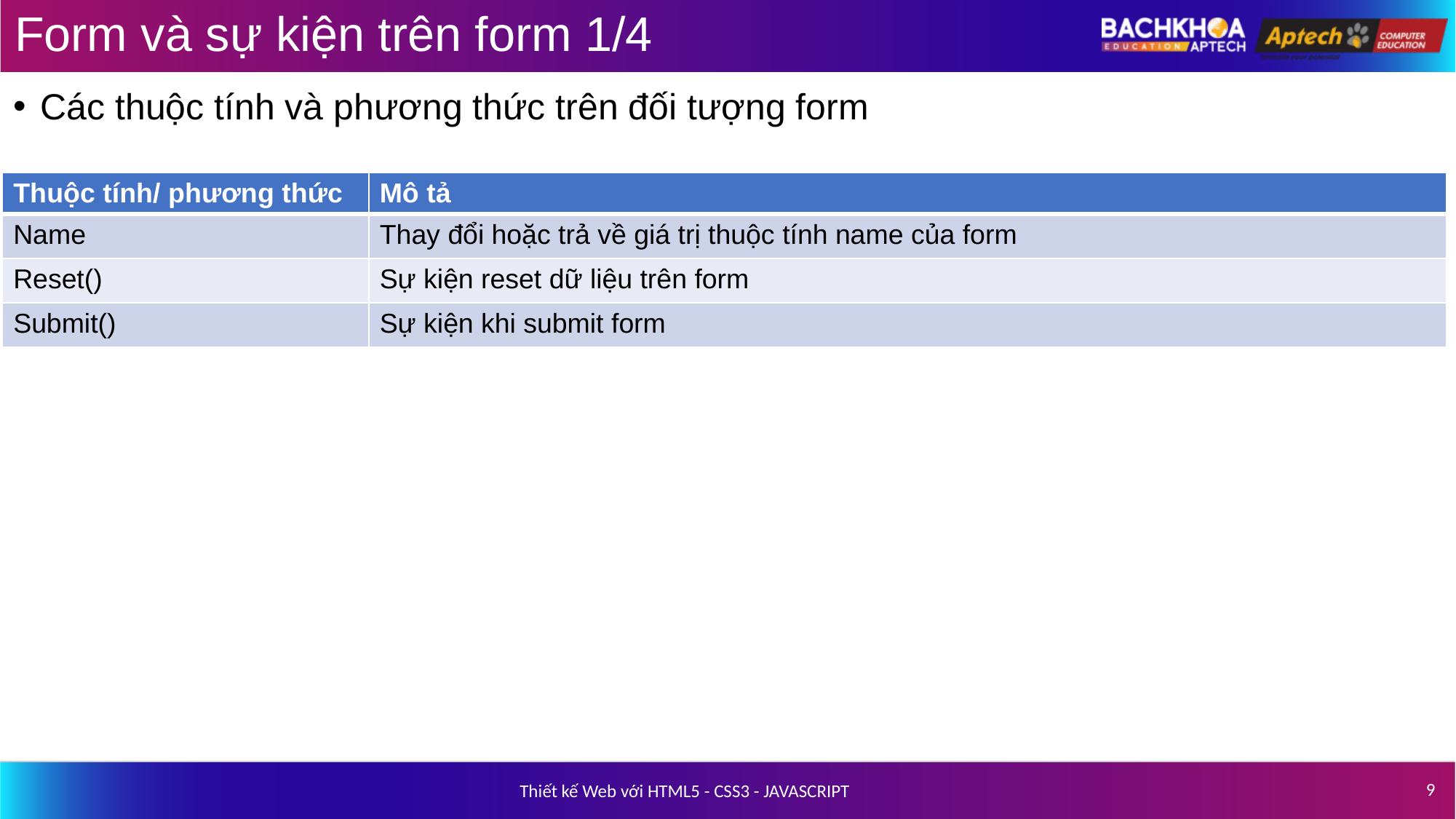

# Form và sự kiện trên form 1/4
Các thuộc tính và phương thức trên đối tượng form
| Thuộc tính/ phương thức | Mô tả |
| --- | --- |
| Name | Thay đổi hoặc trả về giá trị thuộc tính name của form |
| Reset() | Sự kiện reset dữ liệu trên form |
| Submit() | Sự kiện khi submit form |
9
Thiết kế Web với HTML5 - CSS3 - JAVASCRIPT